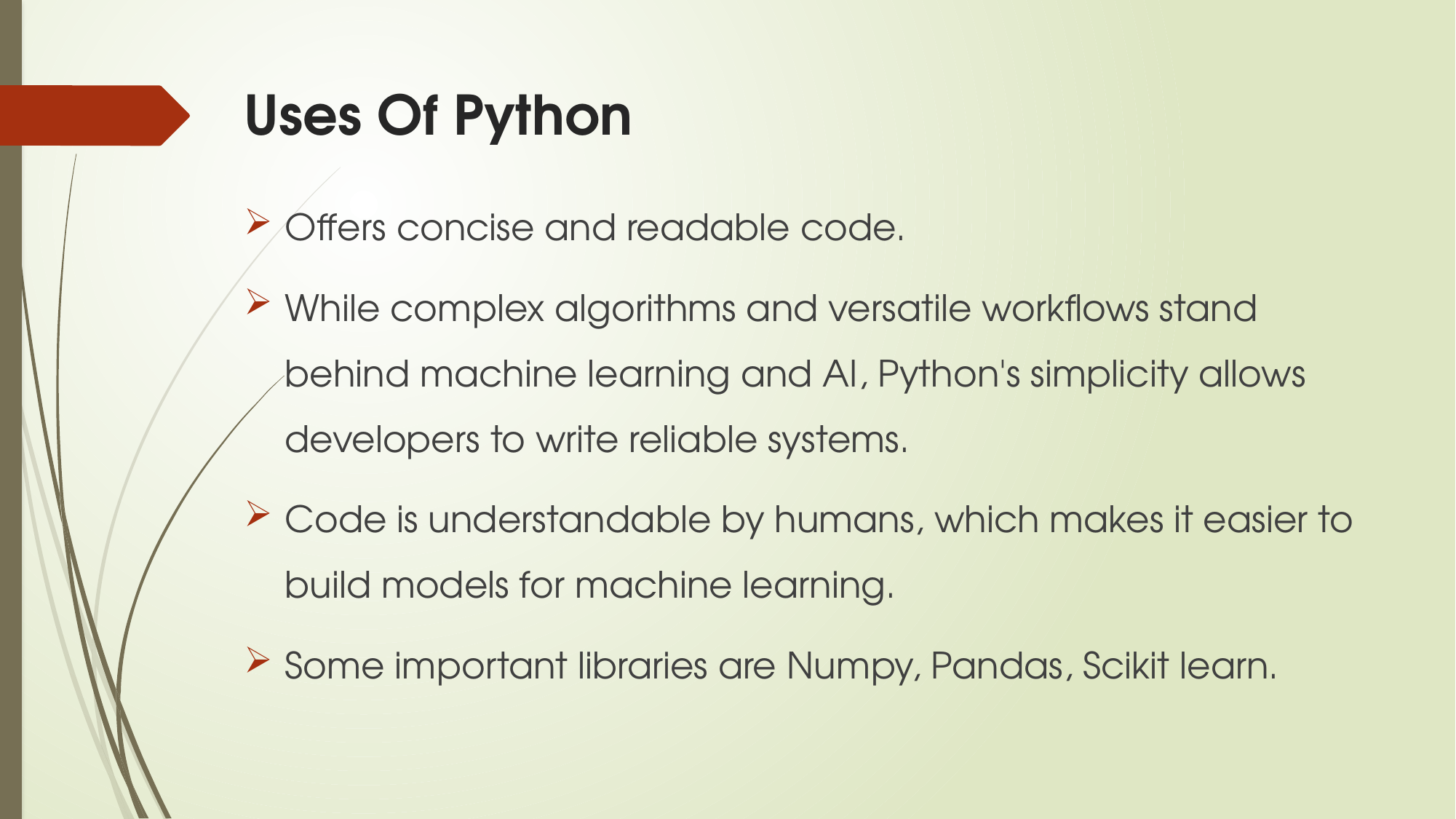

# Uses Of Python
Offers concise and readable code.
While complex algorithms and versatile workflows stand behind machine learning and AI, Python's simplicity allows developers to write reliable systems.
Code is understandable by humans, which makes it easier to build models for machine learning.
Some important libraries are Numpy, Pandas, Scikit learn.